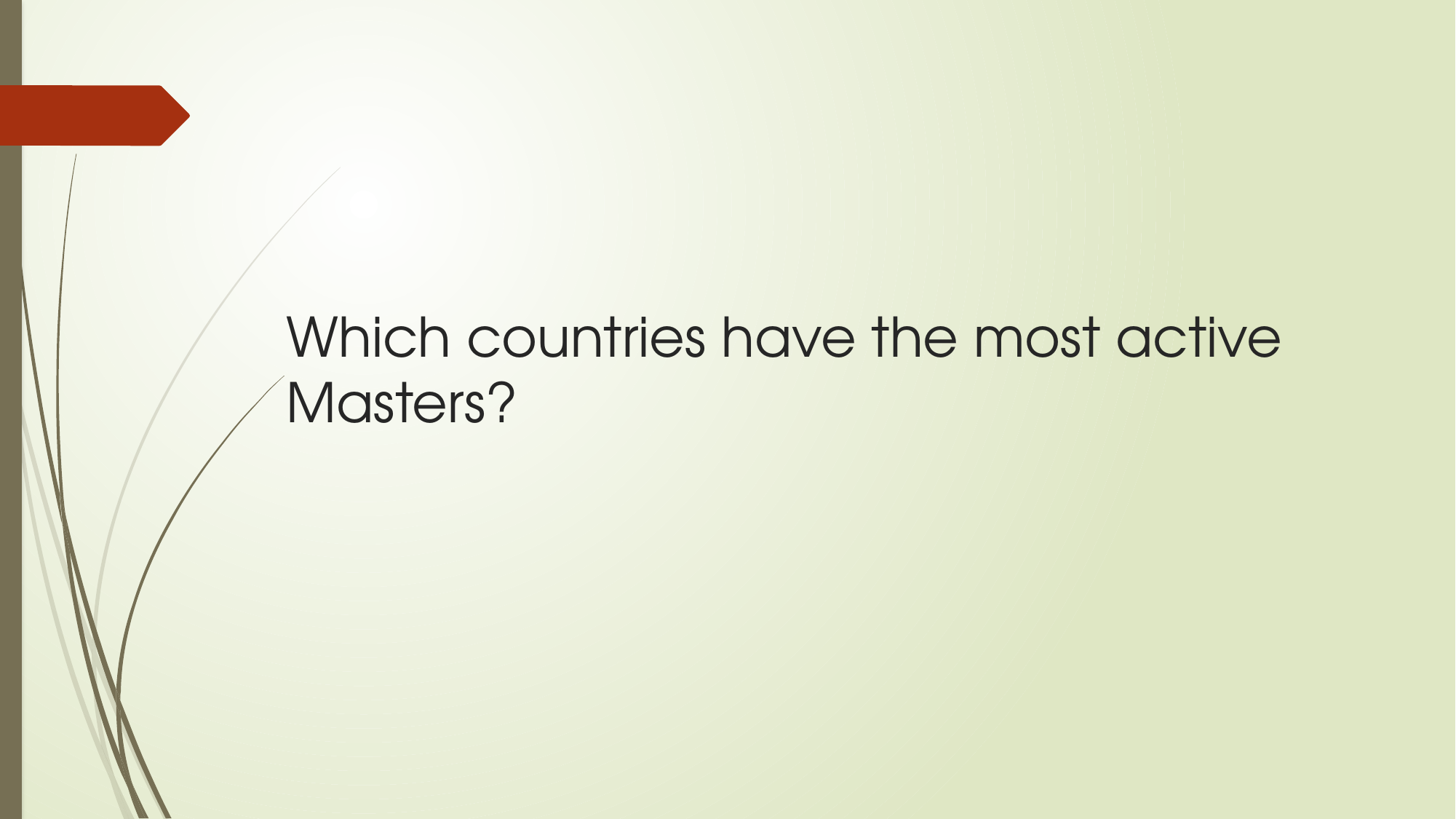

# Which countries have the most active Masters?